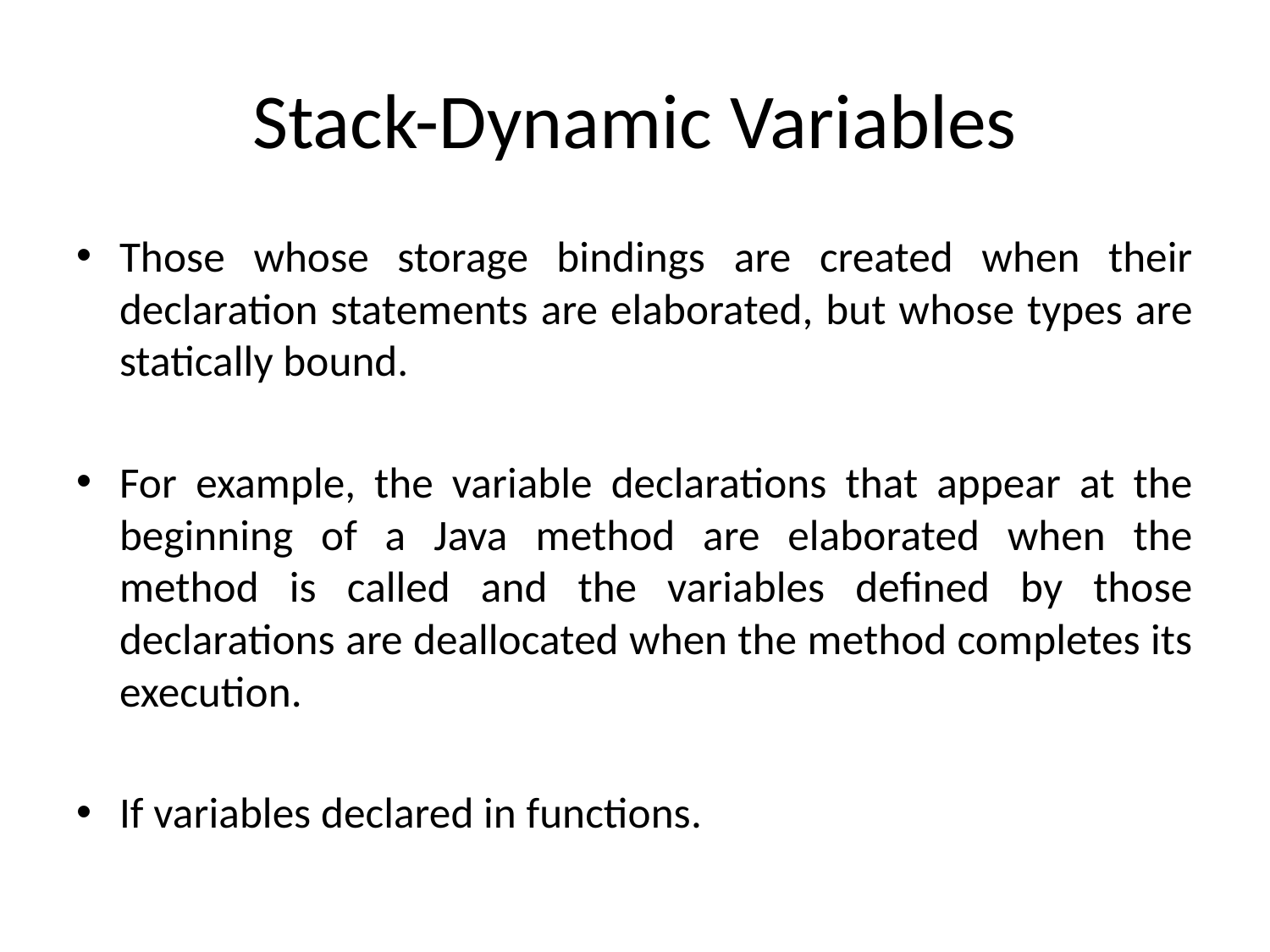

# Stack-Dynamic Variables
Those whose storage bindings are created when their declaration statements are elaborated, but whose types are statically bound.

For example, the variable declarations that appear at the beginning of a Java method are elaborated when the method is called and the variables defined by those declarations are deallocated when the method completes its execution.

If variables declared in functions.